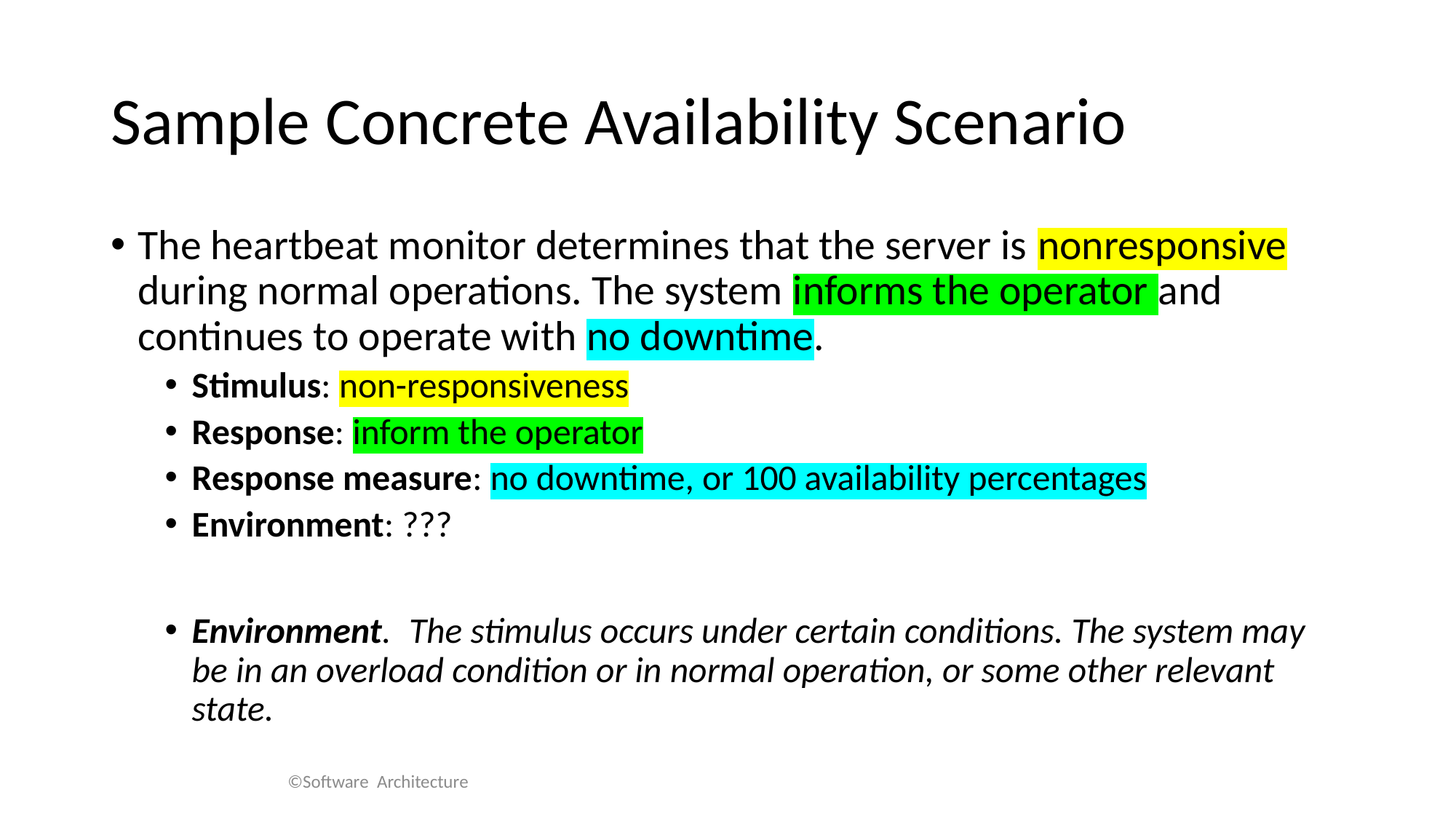

# Sample Concrete Availability Scenario
The heartbeat monitor determines that the server is nonresponsive during normal operations. The system informs the operator and continues to operate with no downtime.
Stimulus: non-responsiveness
Response: inform the operator
Response measure: no downtime, or 100 availability percentages
Environment: ???

Environment. The stimulus occurs under certain conditions. The system may be in an overload condition or in normal operation, or some other relevant state.

©Software  Architecture